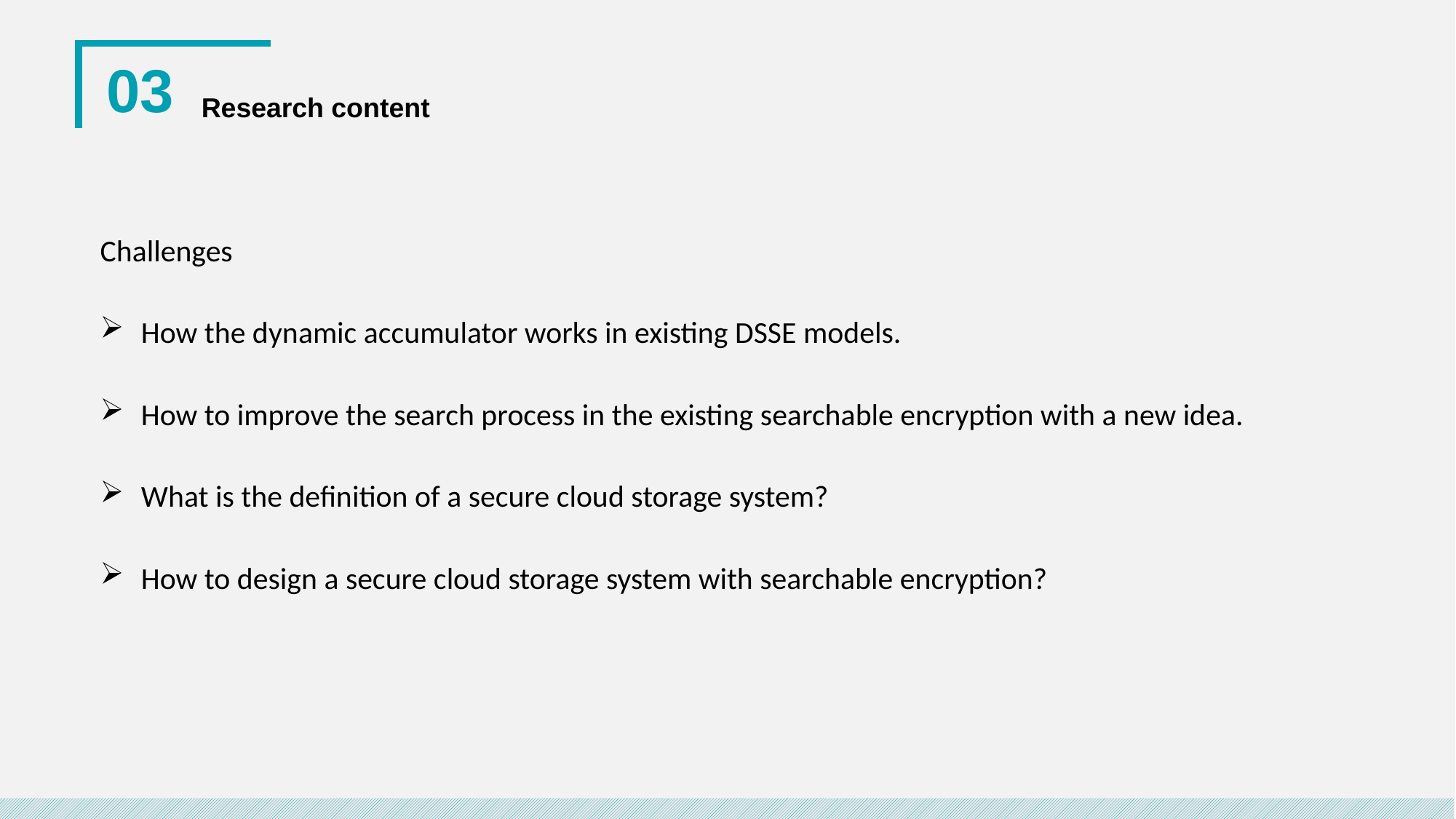

03
Research content
Challenges
How the dynamic accumulator works in existing DSSE models.
How to improve the search process in the existing searchable encryption with a new idea.
What is the definition of a secure cloud storage system?
How to design a secure cloud storage system with searchable encryption?